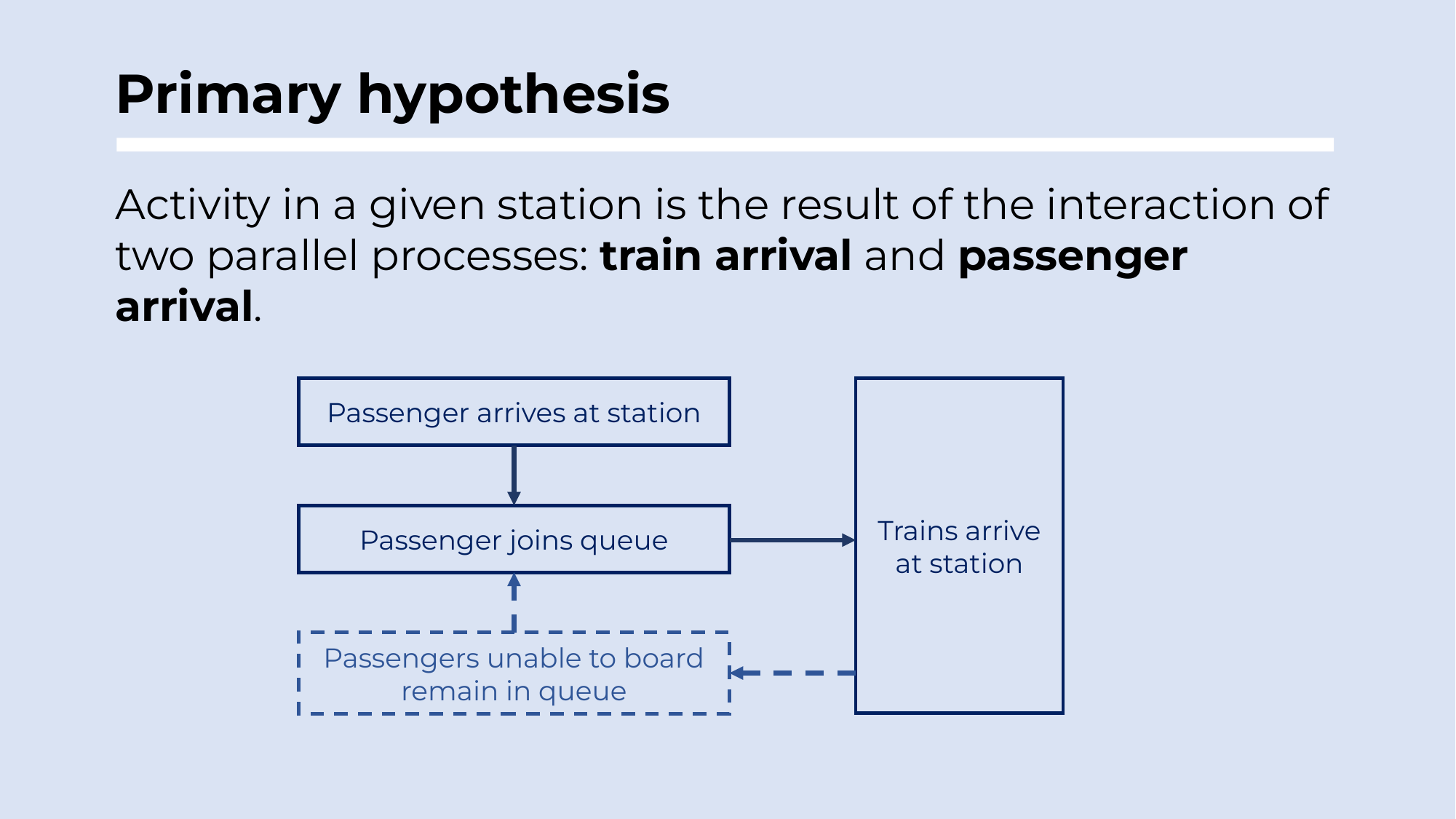

Primary hypothesis

Activity in a given station is the result of the interaction of two parallel processes: train arrival and passenger arrival.
Trains arrive at station
Passenger arrives at station
Passenger joins queue
Passengers unable to board remain in queue